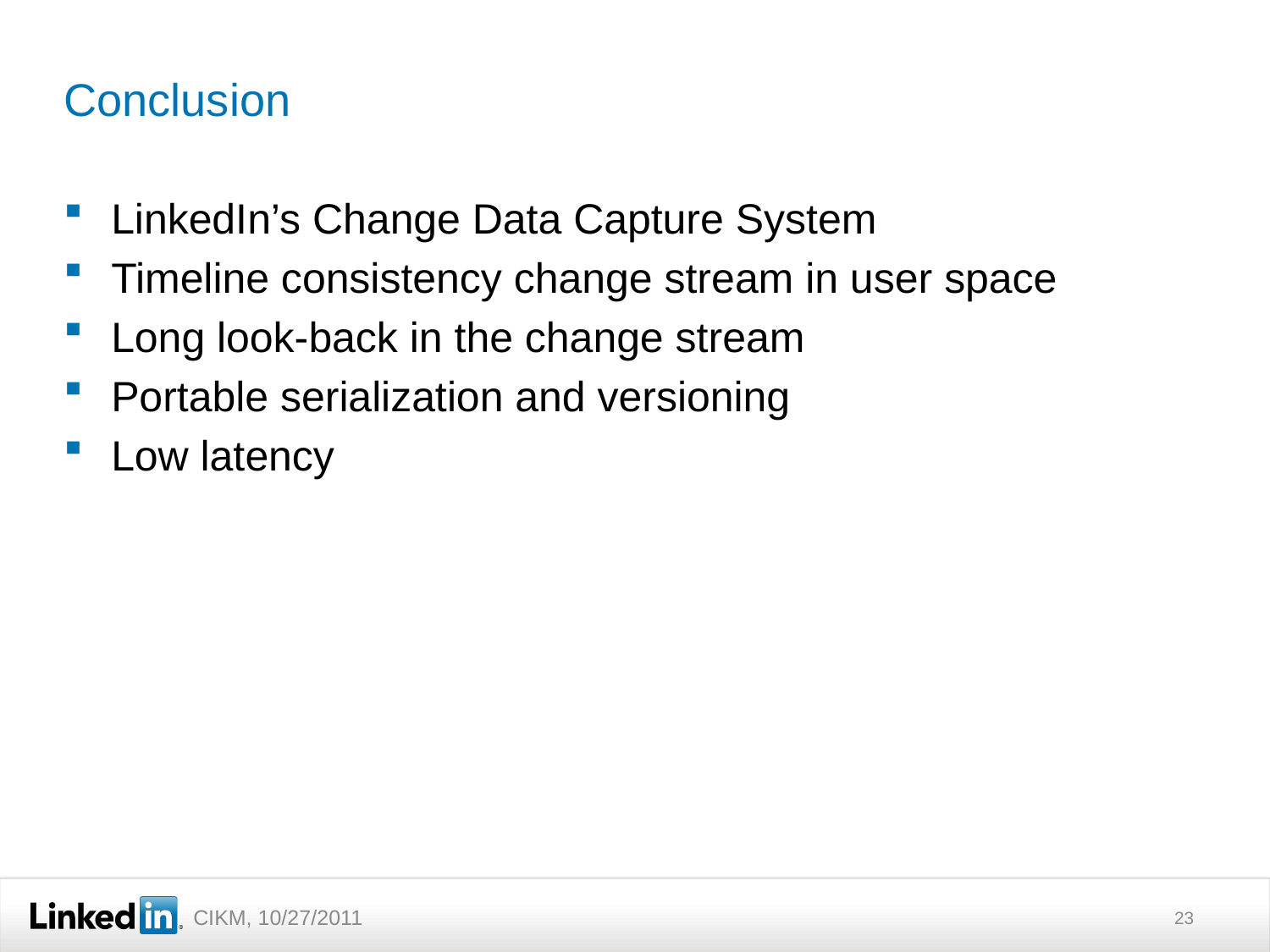

# Conclusion
LinkedIn’s Change Data Capture System
Timeline consistency change stream in user space
Long look-back in the change stream
Portable serialization and versioning
Low latency

23